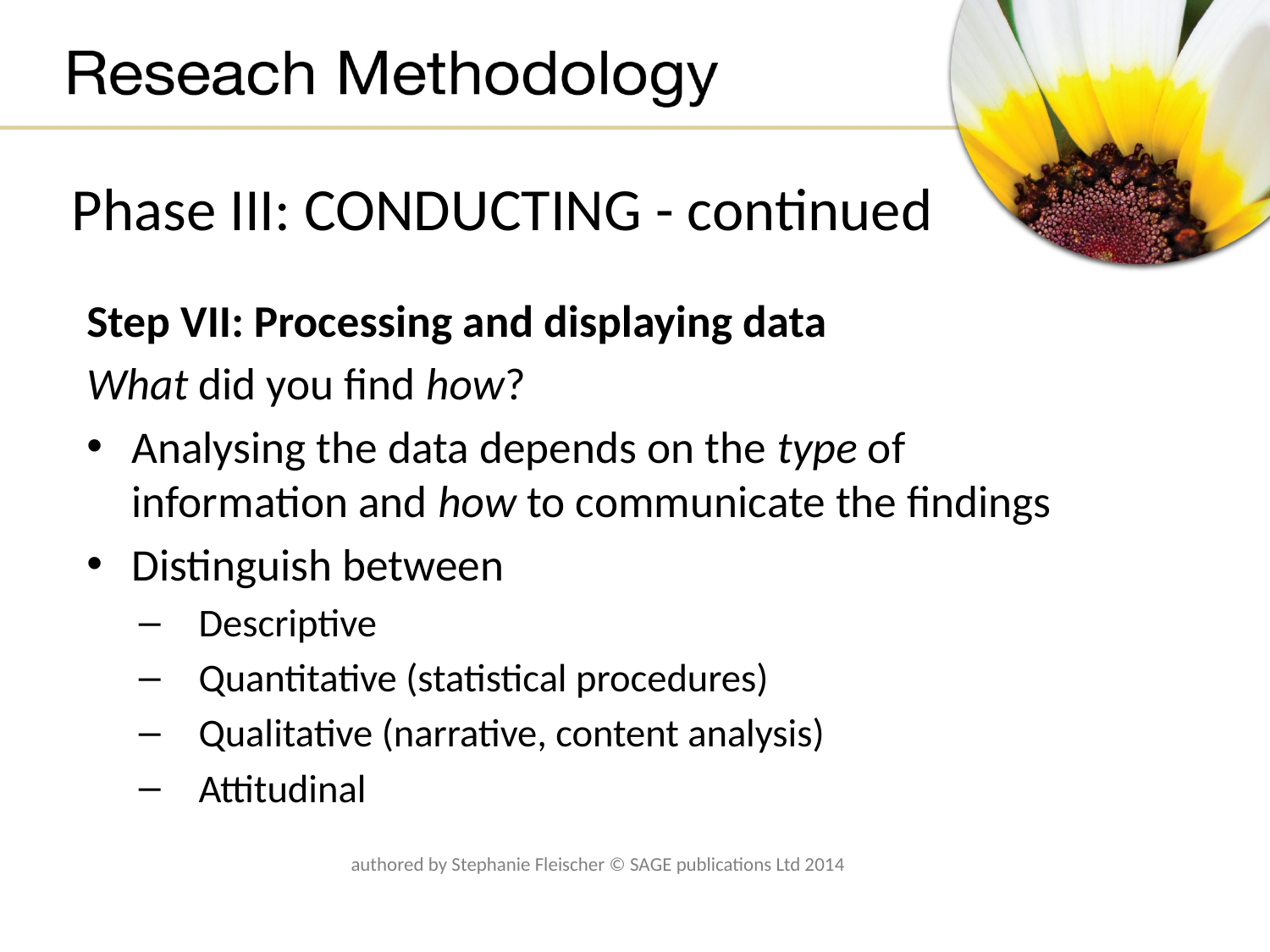

# Phase III: CONDUCTING - continued
Step VII: Processing and displaying data
What did you find how?
Analysing the data depends on the type of information and how to communicate the findings
Distinguish between
Descriptive
Quantitative (statistical procedures)
Qualitative (narrative, content analysis)
Attitudinal

authored by Stephanie Fleischer © SAGE publications Ltd 2014